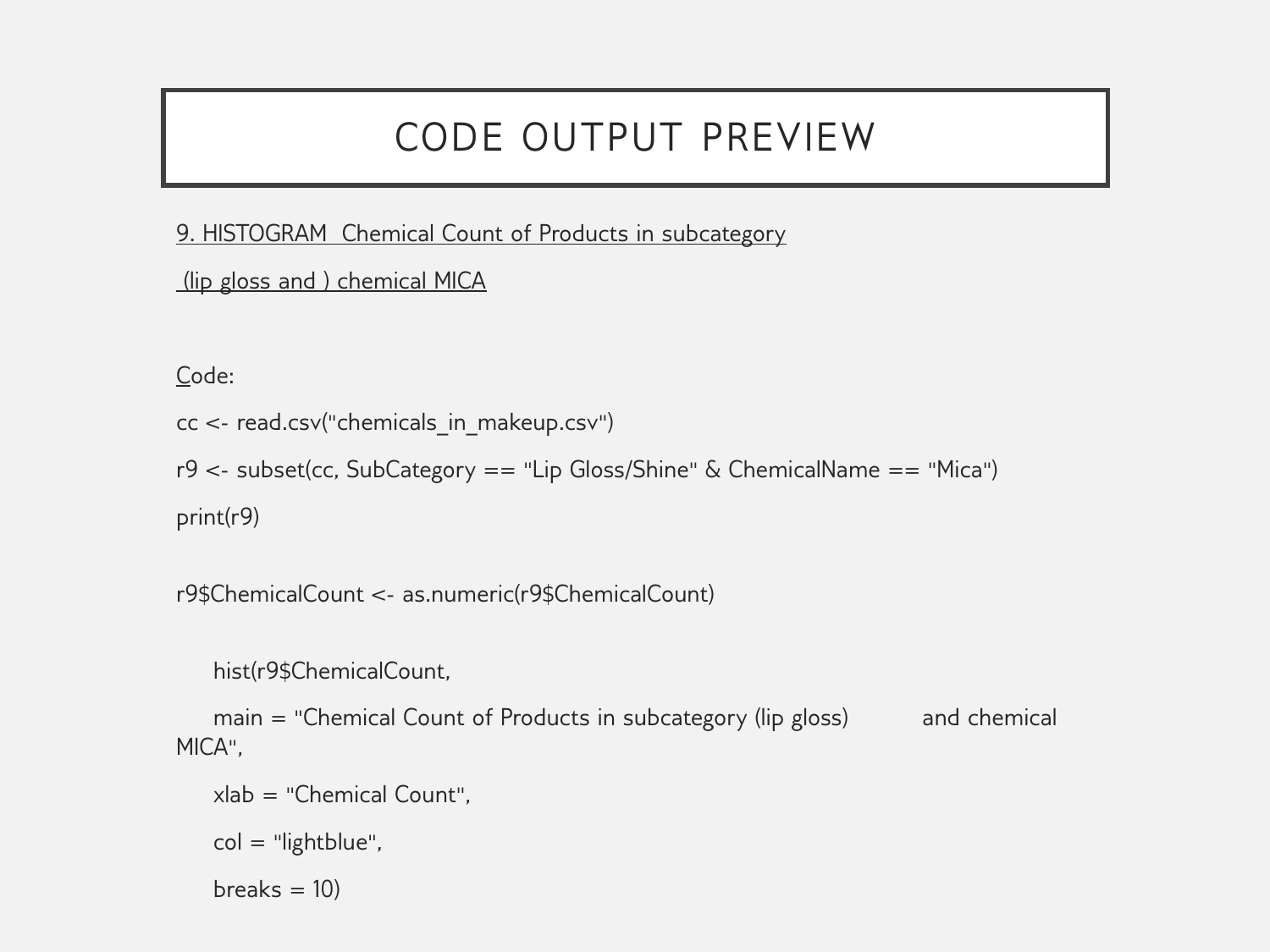

# CODE OUTPUT PREVIEW
9. HISTOGRAM  Chemical Count of Products in subcategory
 (lip gloss and ) chemical MICA

Code:
cc <- read.csv("chemicals_in_makeup.csv")
r9 <- subset(cc, SubCategory == "Lip Gloss/Shine" & ChemicalName == "Mica")
print(r9)
r9$ChemicalCount <- as.numeric(r9$ChemicalCount)
     hist(r9$ChemicalCount,
     main = "Chemical Count of Products in subcategory (lip gloss)          and chemical MICA",
     xlab = "Chemical Count",
     col = "lightblue",
     breaks = 10)